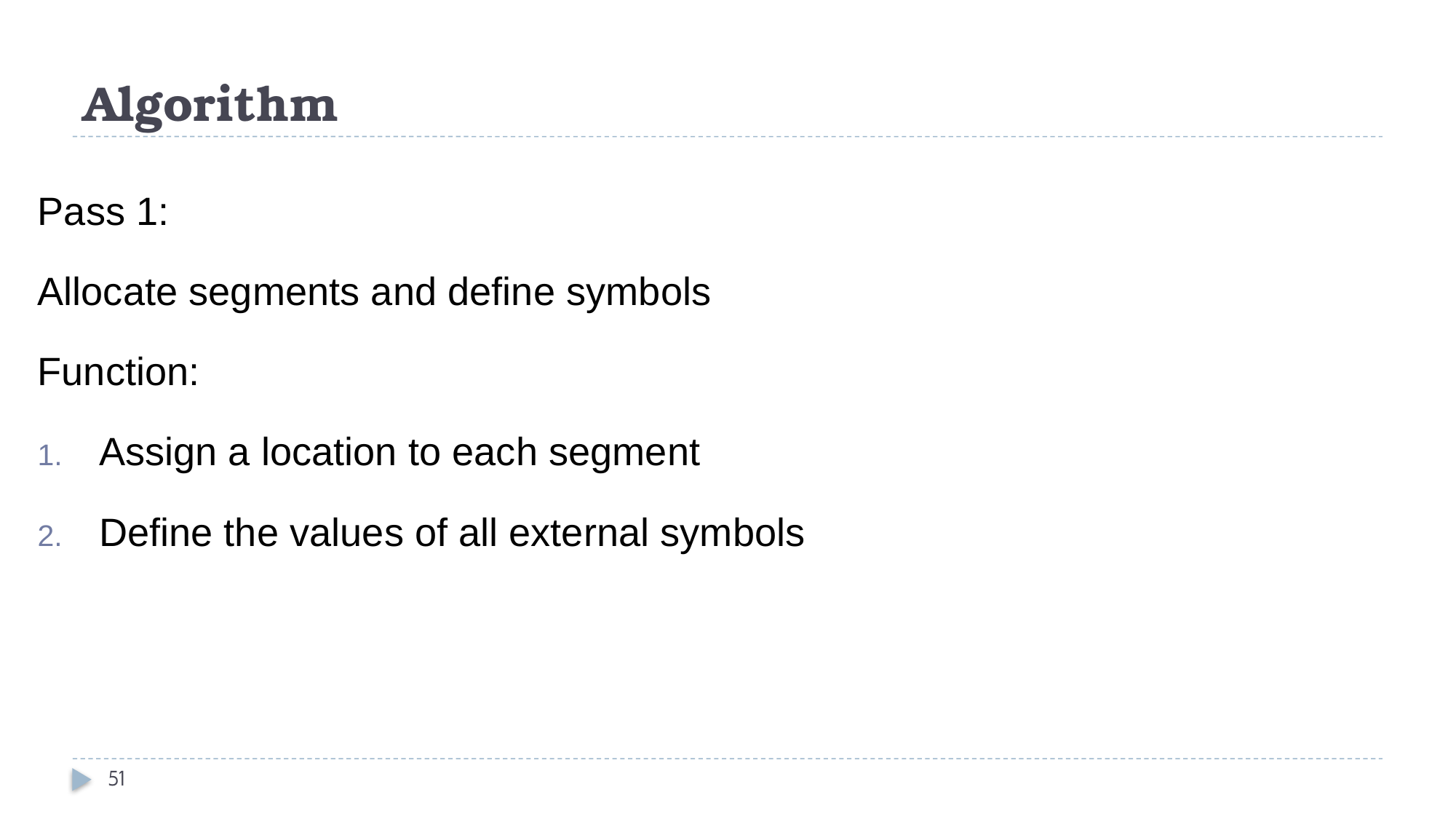

# Algorithm
Pass 1:
Allocate segments and define symbols
Function:
Assign a location to each segment
Define the values of all external symbols

51